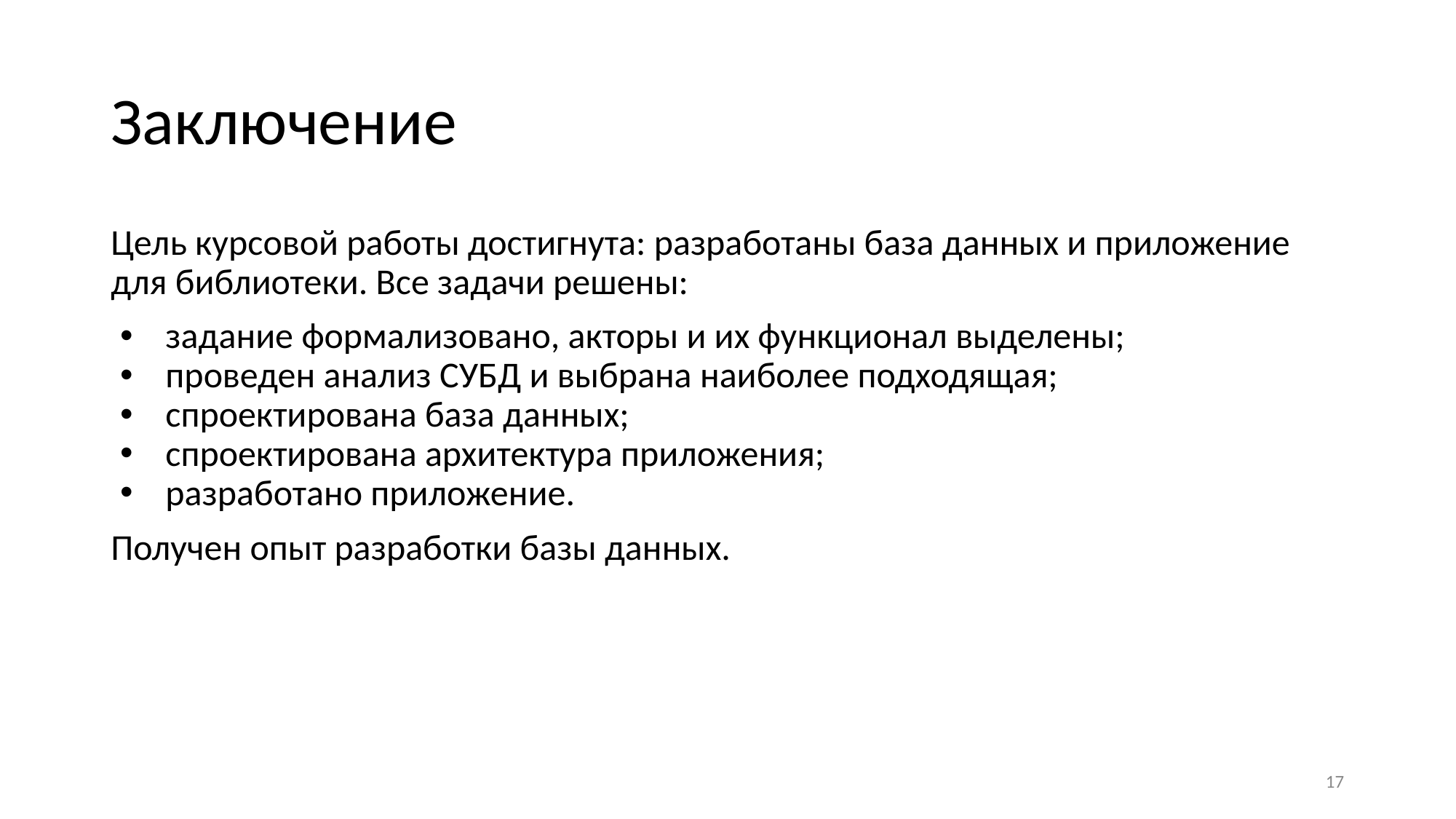

# Заключение
Цель курсовой работы достигнута: разработаны база данных и приложение для библиотеки. Все задачи решены:
задание формализовано, акторы и их функционал выделены;
проведен анализ СУБД и выбрана наиболее подходящая;
спроектирована база данных;
спроектирована архитектура приложения;
разработано приложение.
Получен опыт разработки базы данных.
17